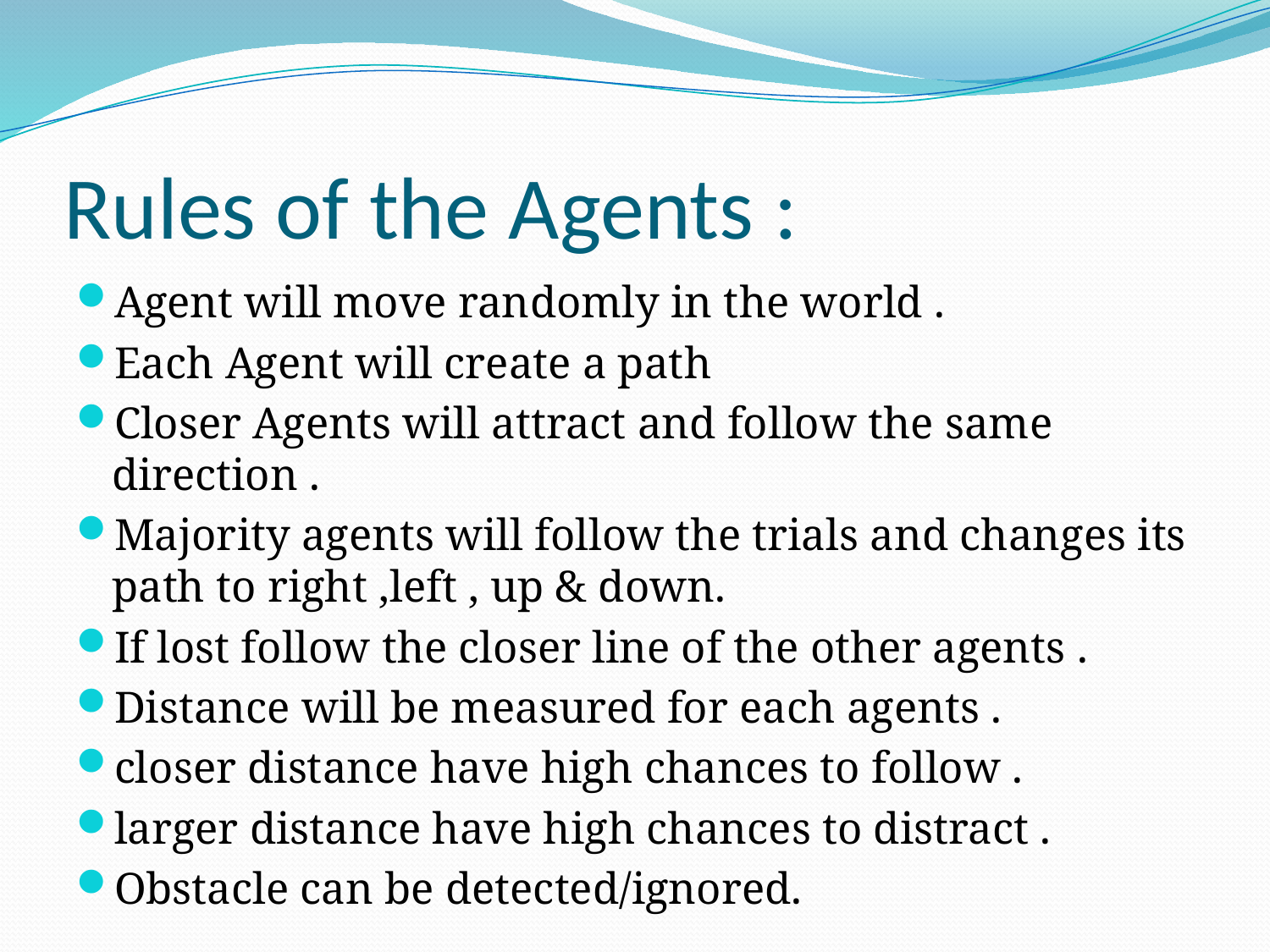

# Rules of the Agents :
Agent will move randomly in the world .
Each Agent will create a path
Closer Agents will attract and follow the same direction .
Majority agents will follow the trials and changes its path to right ,left , up & down.
If lost follow the closer line of the other agents .
Distance will be measured for each agents .
closer distance have high chances to follow .
larger distance have high chances to distract .
Obstacle can be detected/ignored.